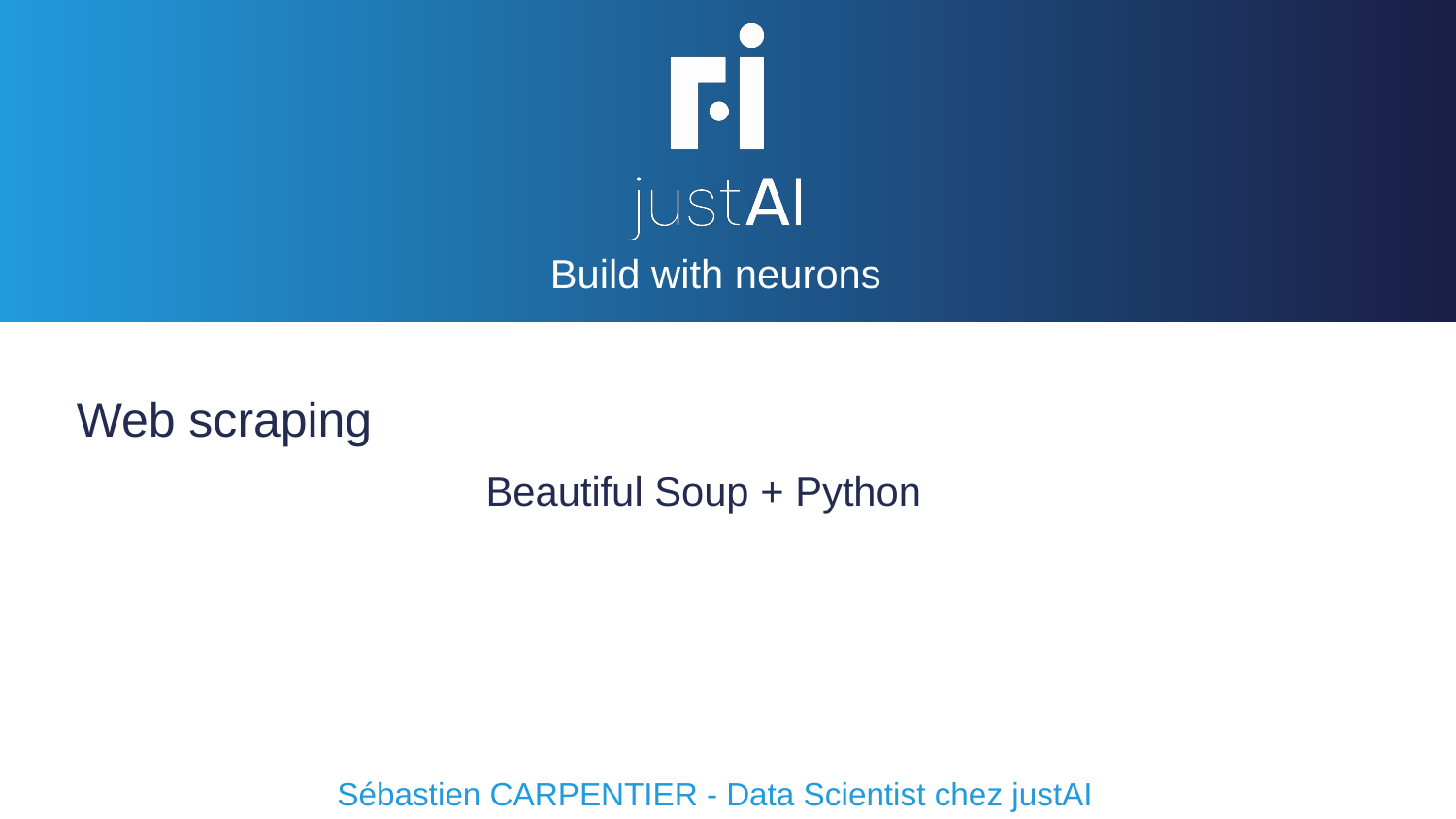

# Web scraping
Beautiful Soup + Python
Sébastien CARPENTIER - Data Scientist chez justAI